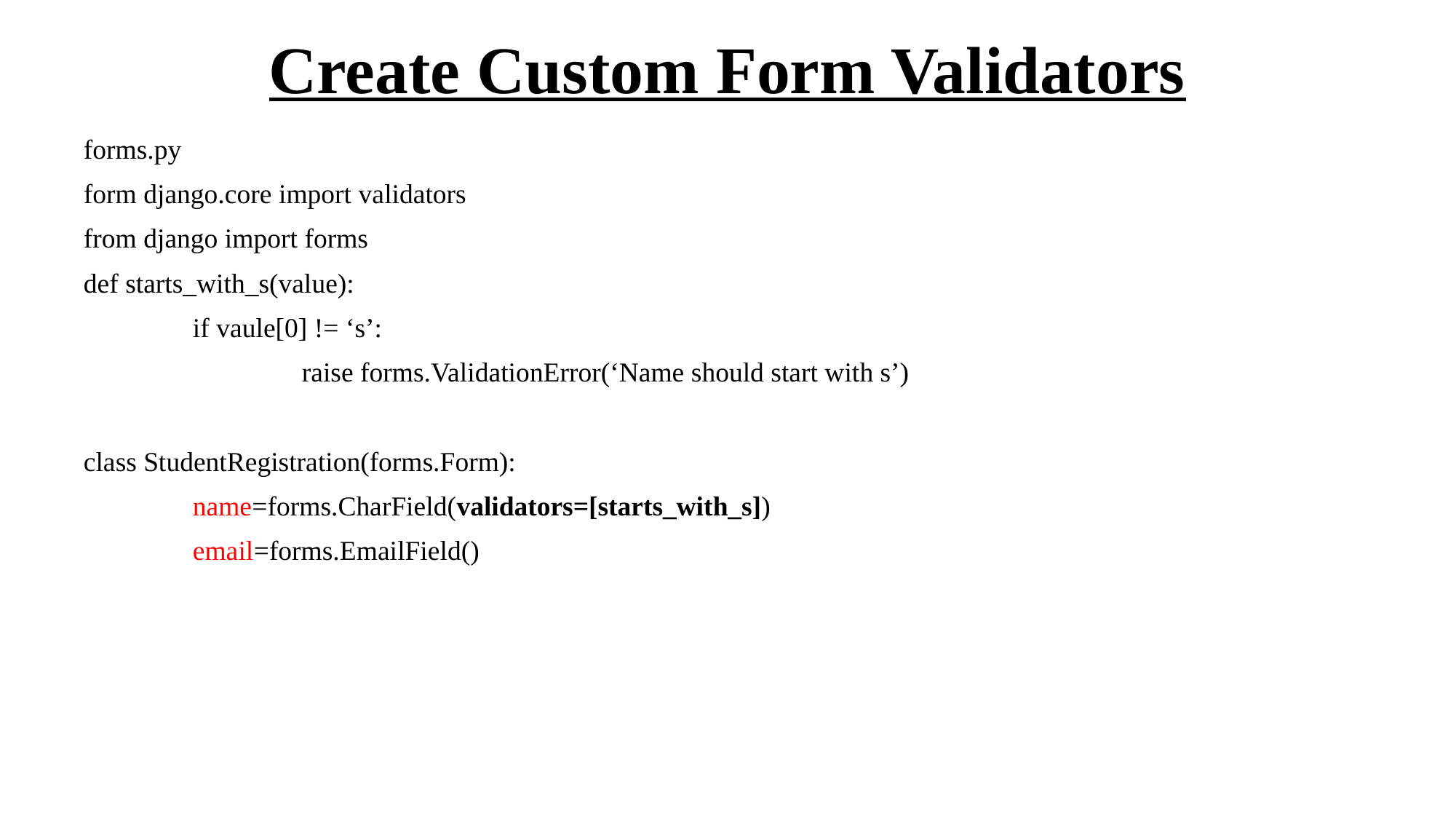

# Create Custom Form Validators
forms.py
form django.core import validators
from django import forms
def starts_with_s(value):
	if vaule[0] != ‘s’:
		raise forms.ValidationError(‘Name should start with s’)

class StudentRegistration(forms.Form):
	name=forms.CharField(validators=[starts_with_s])
	email=forms.EmailField()